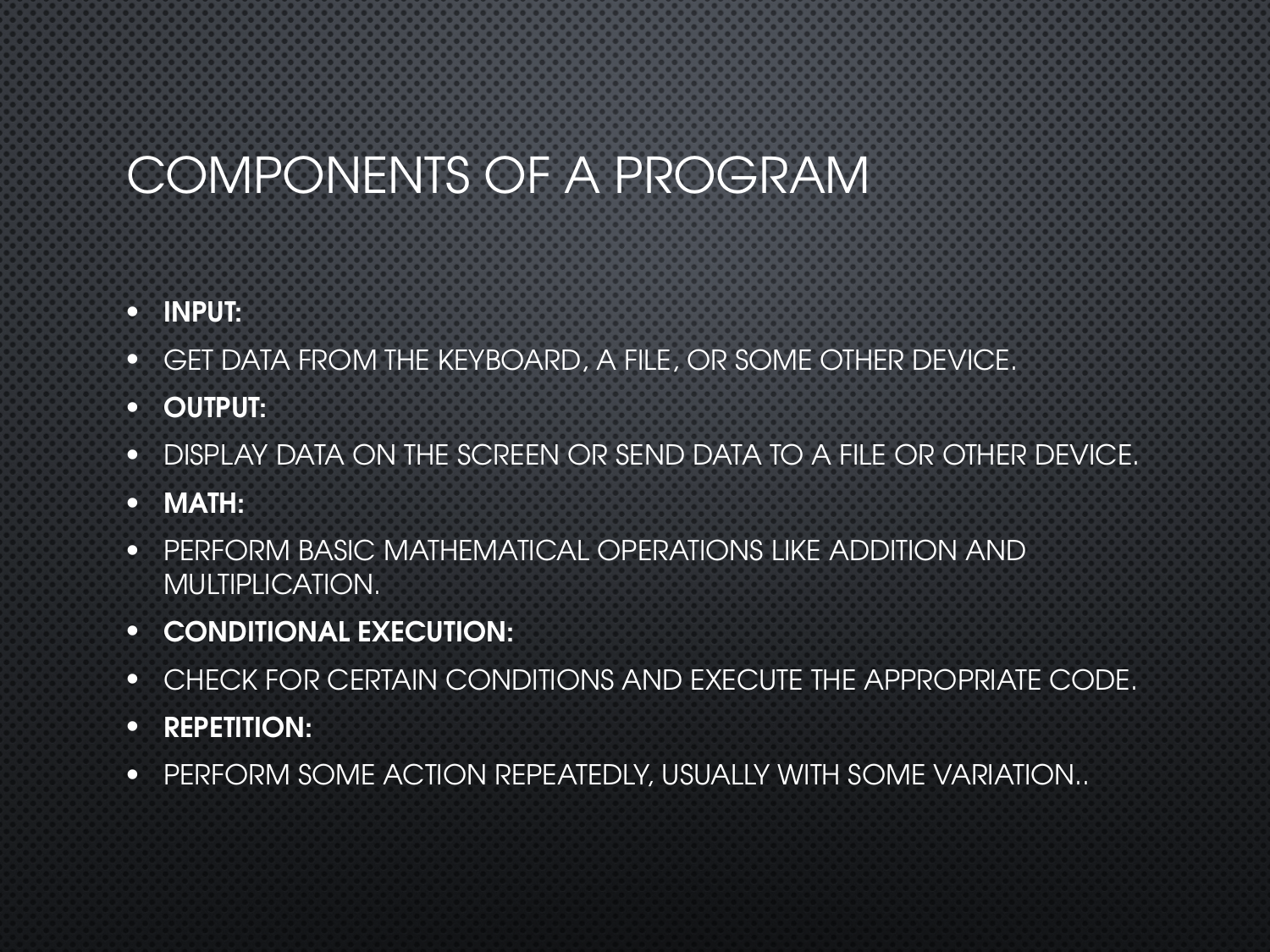

# Components of a program
input:
Get data from the keyboard, a file, or some other device.
output:
Display data on the screen or send data to a file or other device.
math:
Perform basic mathematical operations like addition and multiplication.
conditional execution:
Check for certain conditions and execute the appropriate code.
repetition:
Perform some action repeatedly, usually with some variation..